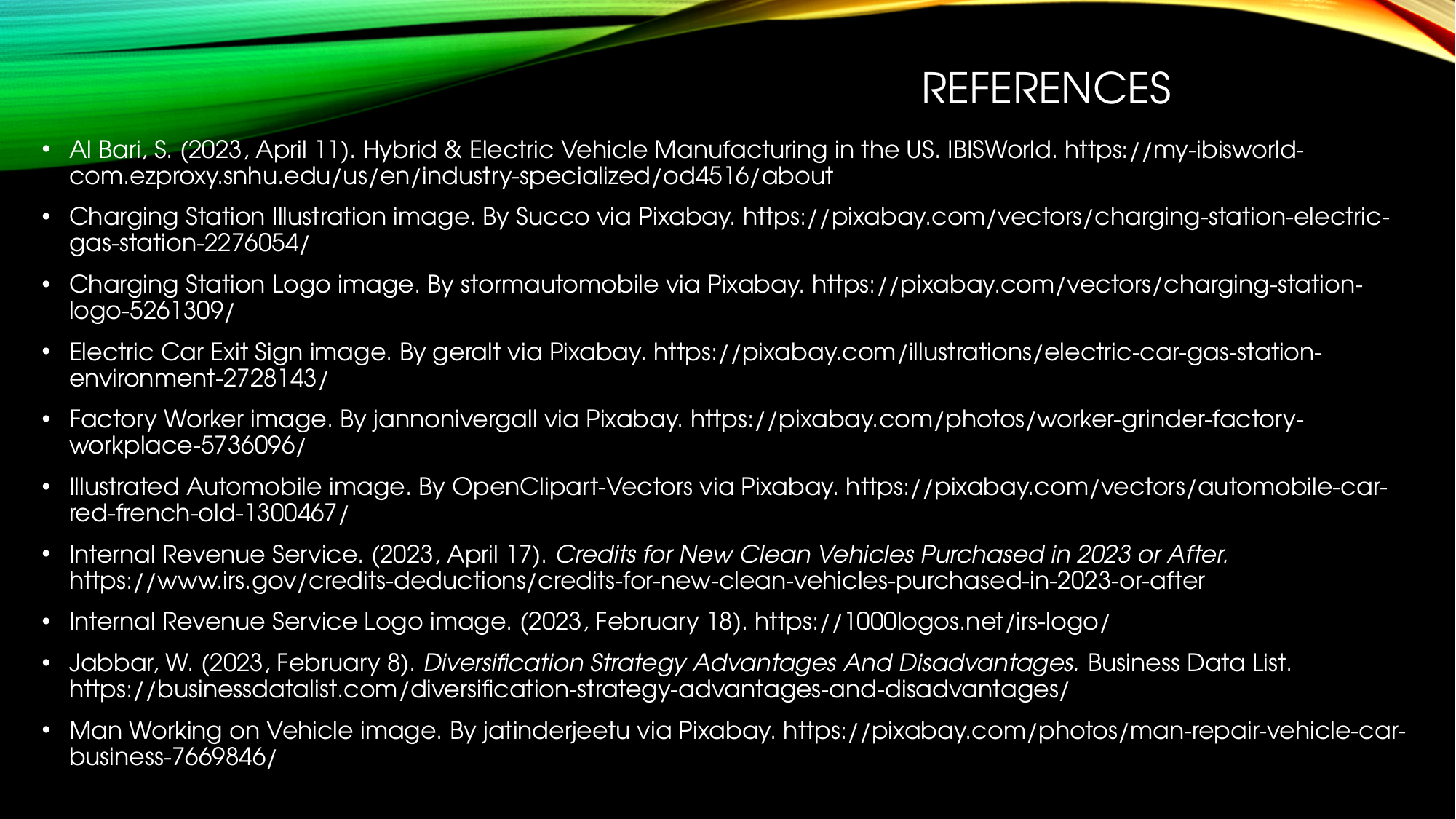

# REFERENCES
Al Bari, S. (2023, April 11). Hybrid & Electric Vehicle Manufacturing in the US. IBISWorld. https://my-ibisworld-com.ezproxy.snhu.edu/us/en/industry-specialized/od4516/about
Charging Station Illustration image. By Succo via Pixabay. https://pixabay.com/vectors/charging-station-electric-gas-station-2276054/
Charging Station Logo image. By stormautomobile via Pixabay. https://pixabay.com/vectors/charging-station-logo-5261309/
Electric Car Exit Sign image. By geralt via Pixabay. https://pixabay.com/illustrations/electric-car-gas-station-environment-2728143/
Factory Worker image. By jannonivergall via Pixabay. https://pixabay.com/photos/worker-grinder-factory-workplace-5736096/
Illustrated Automobile image. By OpenClipart-Vectors via Pixabay. https://pixabay.com/vectors/automobile-car-red-french-old-1300467/
Internal Revenue Service. (2023, April 17). Credits for New Clean Vehicles Purchased in 2023 or After. https://www.irs.gov/credits-deductions/credits-for-new-clean-vehicles-purchased-in-2023-or-after
Internal Revenue Service Logo image. (2023, February 18). https://1000logos.net/irs-logo/
Jabbar, W. (2023, February 8). Diversification Strategy Advantages And Disadvantages. Business Data List. https://businessdatalist.com/diversification-strategy-advantages-and-disadvantages/
Man Working on Vehicle image. By jatinderjeetu via Pixabay. https://pixabay.com/photos/man-repair-vehicle-car-business-7669846/